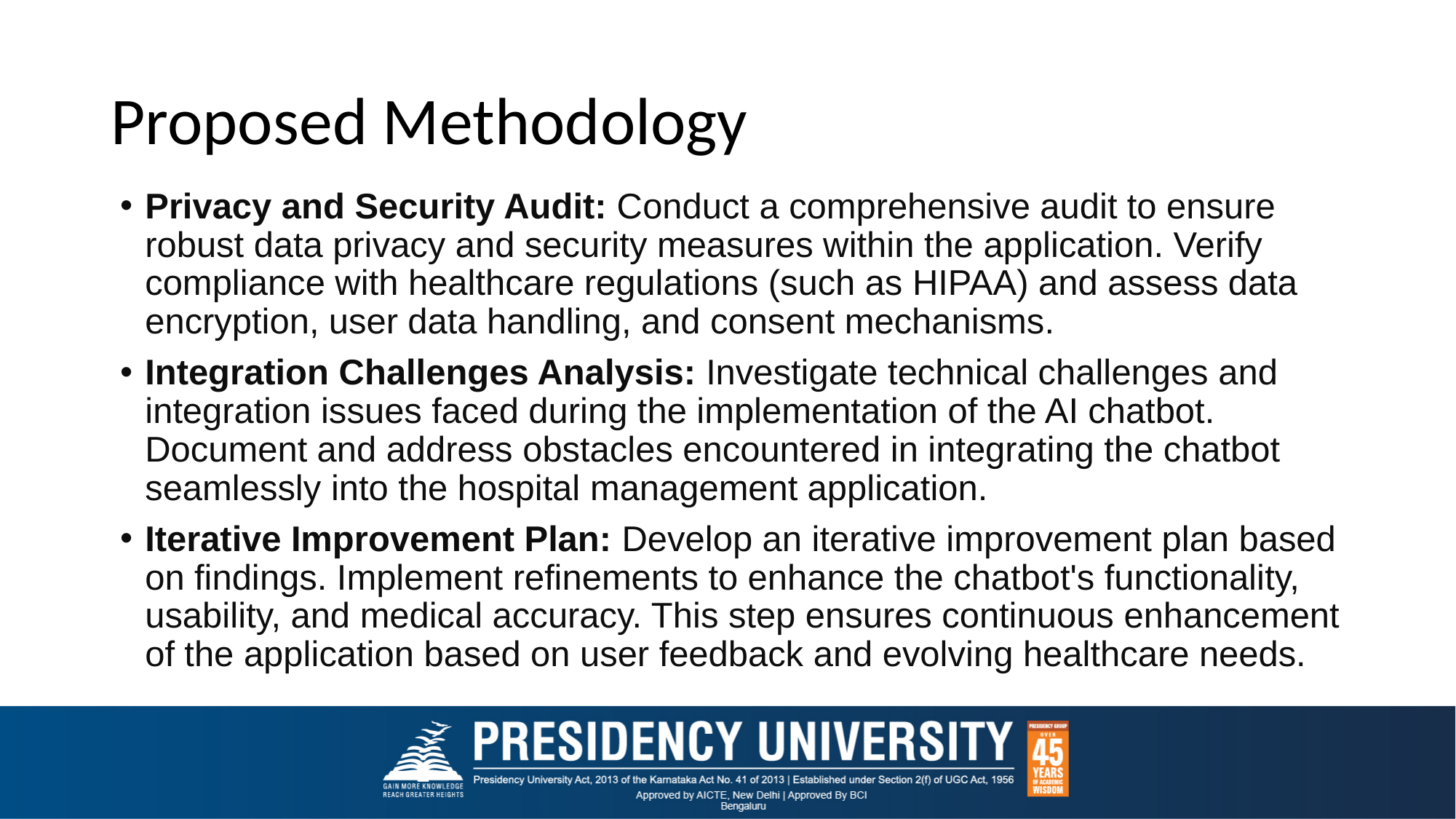

# Proposed Methodology
Privacy and Security Audit: Conduct a comprehensive audit to ensure robust data privacy and security measures within the application. Verify compliance with healthcare regulations (such as HIPAA) and assess data encryption, user data handling, and consent mechanisms.
Integration Challenges Analysis: Investigate technical challenges and integration issues faced during the implementation of the AI chatbot. Document and address obstacles encountered in integrating the chatbot seamlessly into the hospital management application.
Iterative Improvement Plan: Develop an iterative improvement plan based on findings. Implement refinements to enhance the chatbot's functionality, usability, and medical accuracy. This step ensures continuous enhancement of the application based on user feedback and evolving healthcare needs.